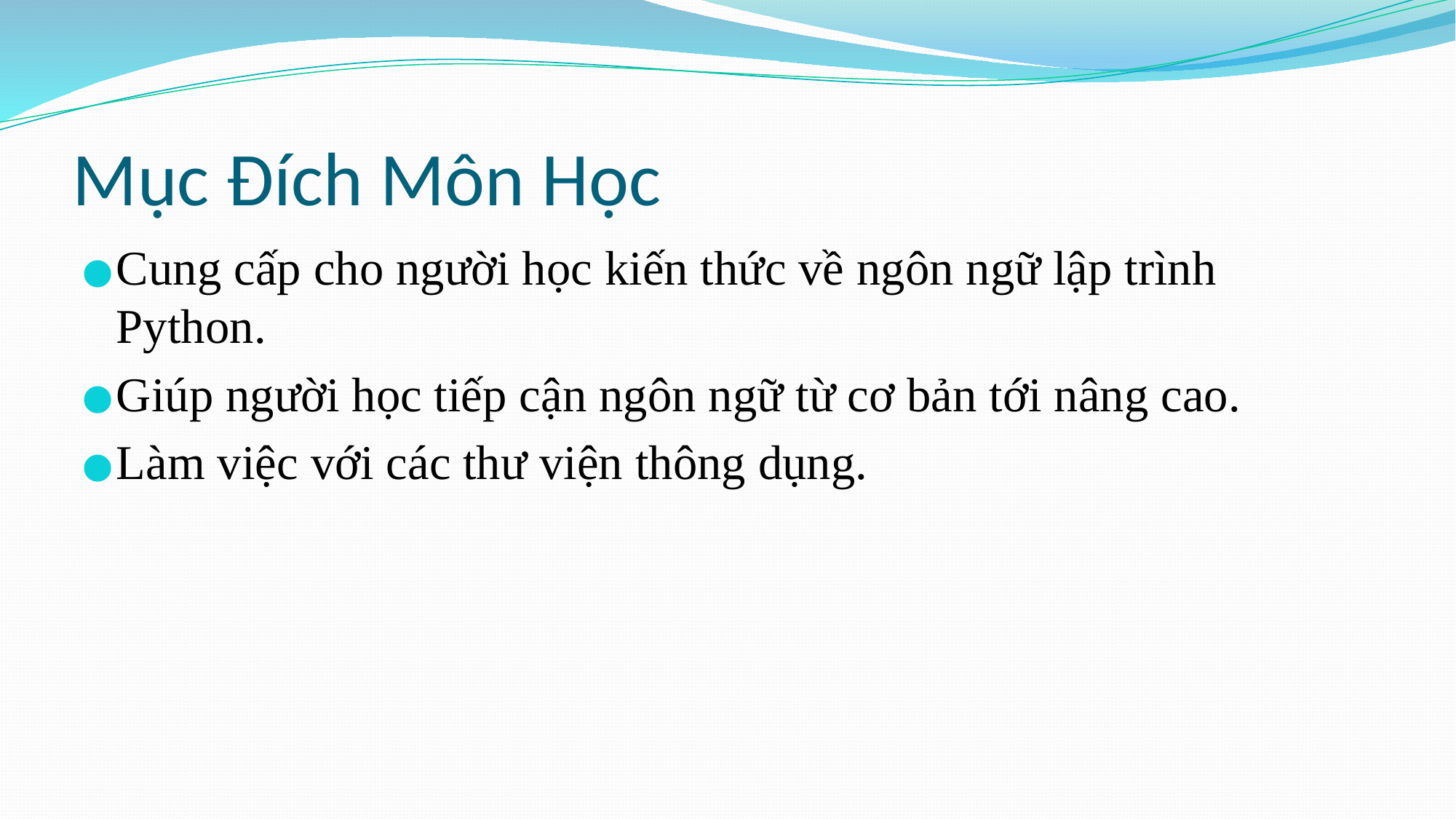

# Mục Đích Môn Học
Cung cấp cho người học kiến thức về ngôn ngữ lập trình Python.
Giúp người học tiếp cận ngôn ngữ từ cơ bản tới nâng cao.
Làm việc với các thư viện thông dụng.